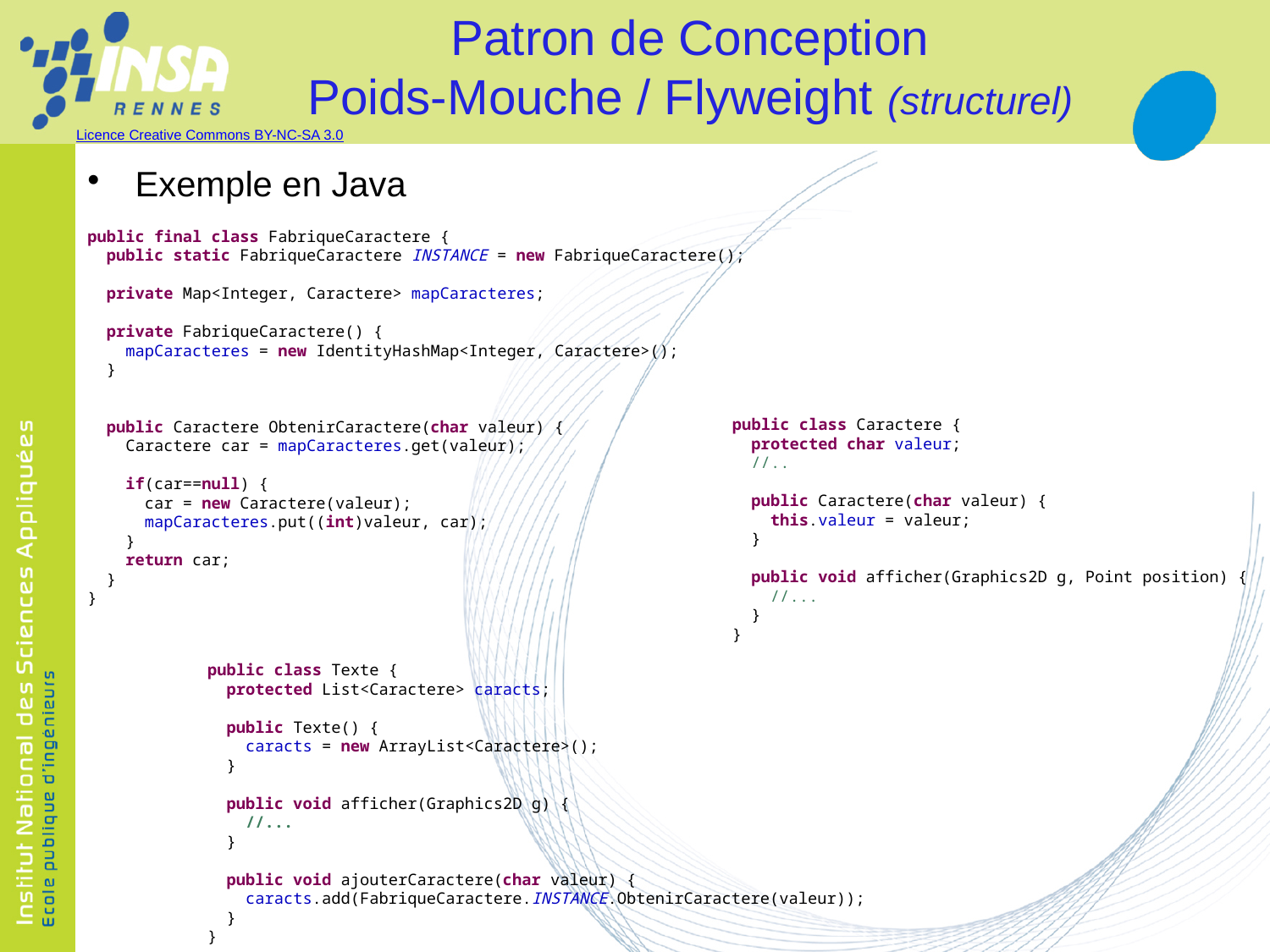

Patron de Conception
Poids-Mouche / Flyweight (structurel)
Exemple en Java
public final class FabriqueCaractere {
  public static FabriqueCaractere INSTANCE = new FabriqueCaractere();

  private Map<Integer, Caractere> mapCaracteres;

  private FabriqueCaractere() {
    mapCaracteres = new IdentityHashMap<Integer, Caractere>();
  }

  public Caractere ObtenirCaractere(char valeur) {
    Caractere car = mapCaracteres.get(valeur);

    if(car==null) {
      car = new Caractere(valeur);
      mapCaracteres.put((int)valeur, car);
    }
    return car;
  }
}
public class Caractere {
  protected char valeur;
  //..

  public Caractere(char valeur) {
    this.valeur = valeur;
  }

  public void afficher(Graphics2D g, Point position) {
    //...
  }
}
public class Texte {
  protected List<Caractere> caracts;

  public Texte() {
    caracts = new ArrayList<Caractere>();
  }

  public void afficher(Graphics2D g) {
    //...
  }

  public void ajouterCaractere(char valeur) {
    caracts.add(FabriqueCaractere.INSTANCE.ObtenirCaractere(valeur));
  }
}